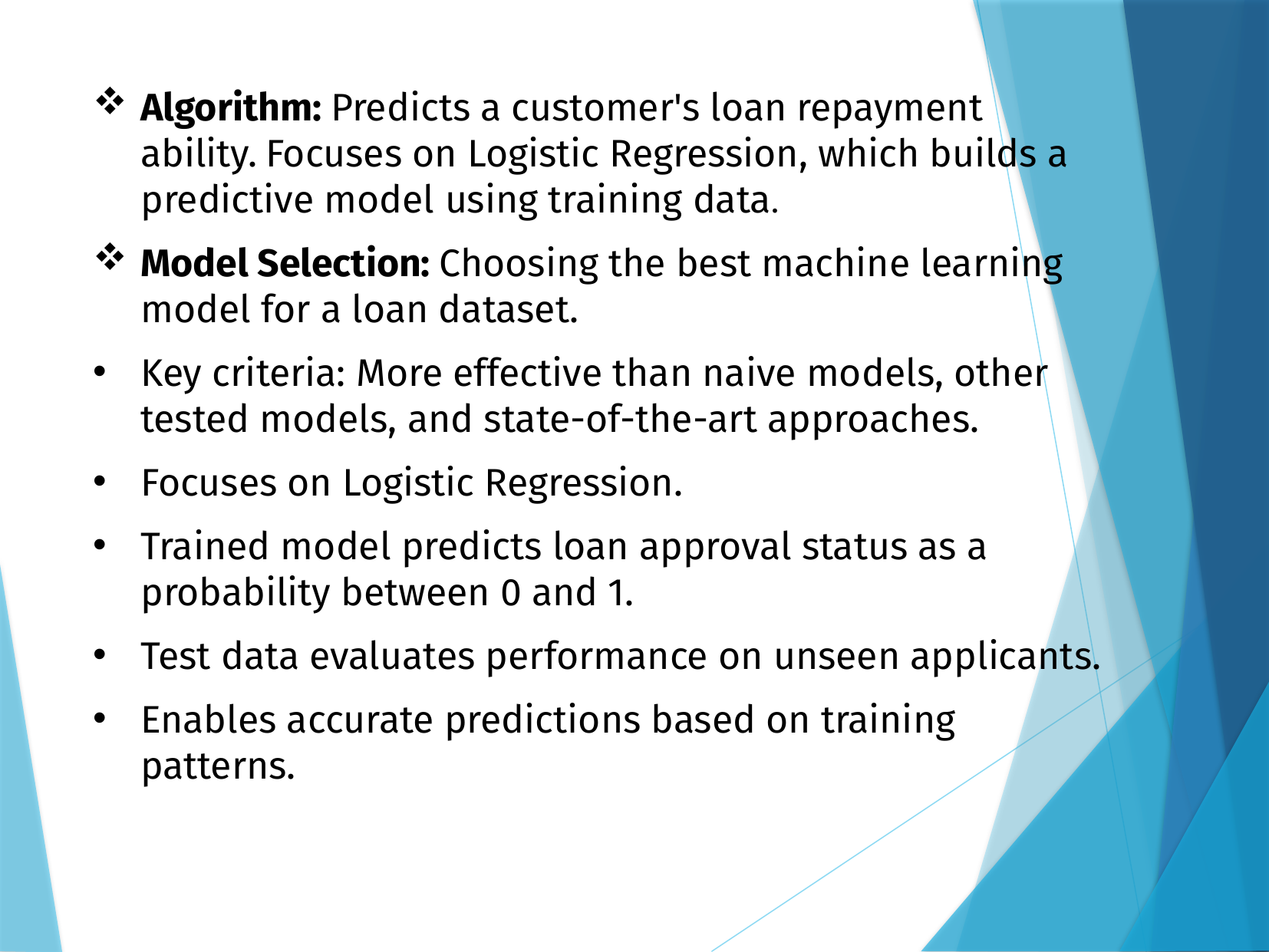

Algorithm: Predicts a customer's loan repayment ability. Focuses on Logistic Regression, which builds a predictive model using training data.
Model Selection: Choosing the best machine learning model for a loan dataset.
Key criteria: More effective than naive models, other tested models, and state-of-the-art approaches.
Focuses on Logistic Regression.
Trained model predicts loan approval status as a probability between 0 and 1.
Test data evaluates performance on unseen applicants.
Enables accurate predictions based on training patterns.